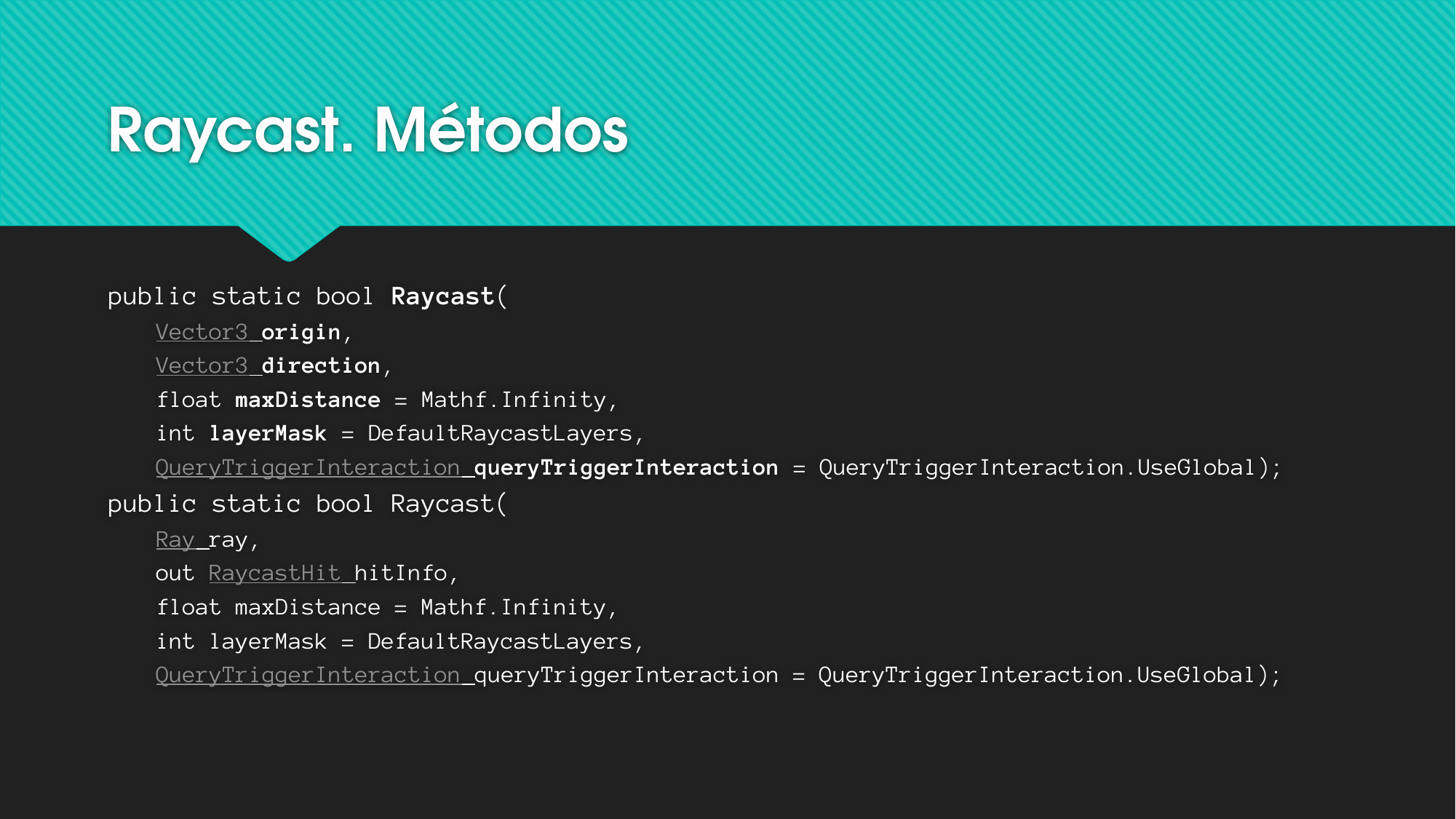

# Raycast. Métodos
public static bool Raycast(
Vector3 origin,
Vector3 direction,
float maxDistance = Mathf.Infinity,
int layerMask = DefaultRaycastLayers,
QueryTriggerInteraction queryTriggerInteraction = QueryTriggerInteraction.UseGlobal);
public static bool Raycast(
Ray ray,
out RaycastHit hitInfo,
float maxDistance = Mathf.Infinity,
int layerMask = DefaultRaycastLayers,
QueryTriggerInteraction queryTriggerInteraction = QueryTriggerInteraction.UseGlobal);